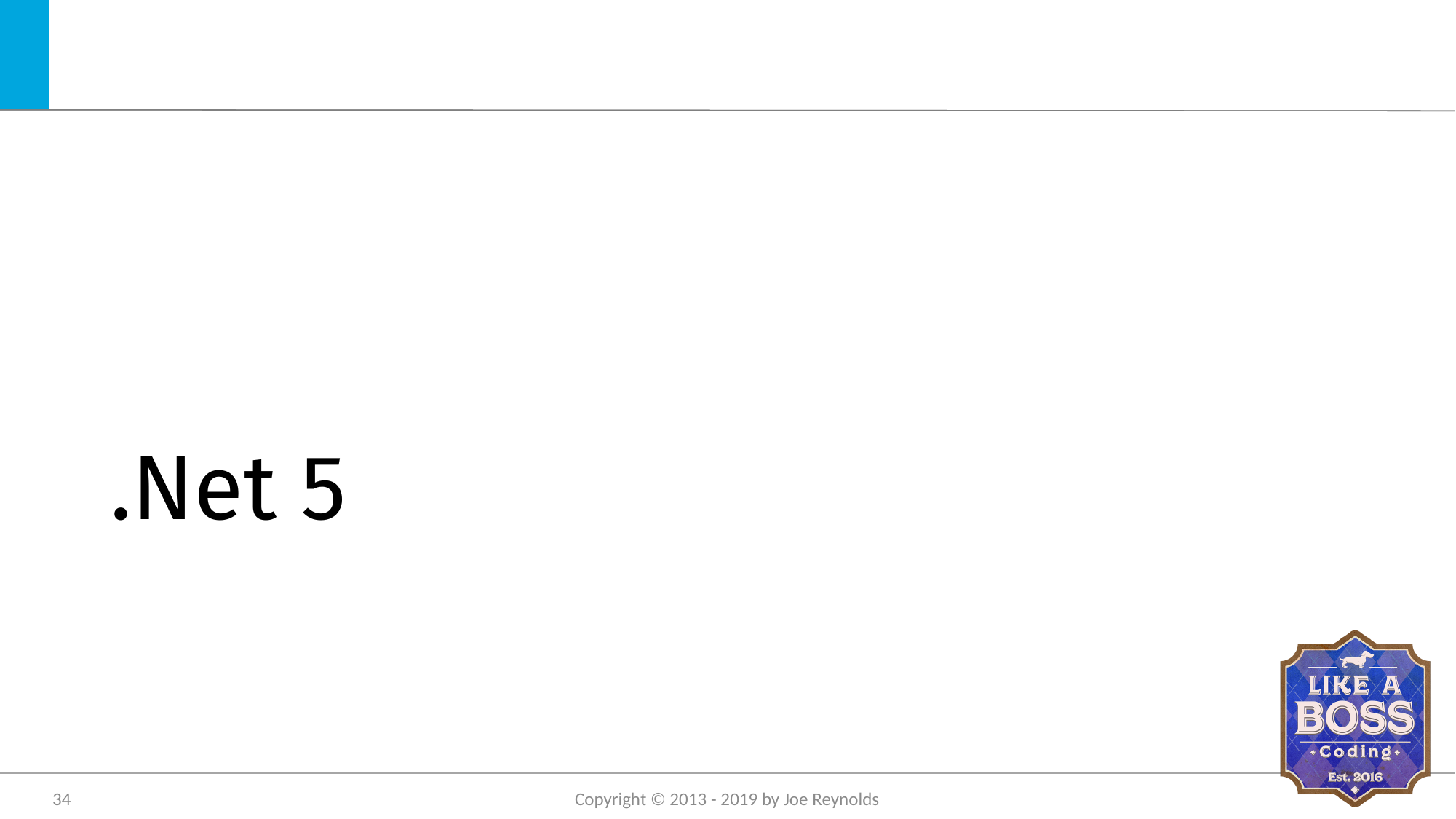

# .Net 5

34
Copyright © 2013 - 2019 by Joe Reynolds